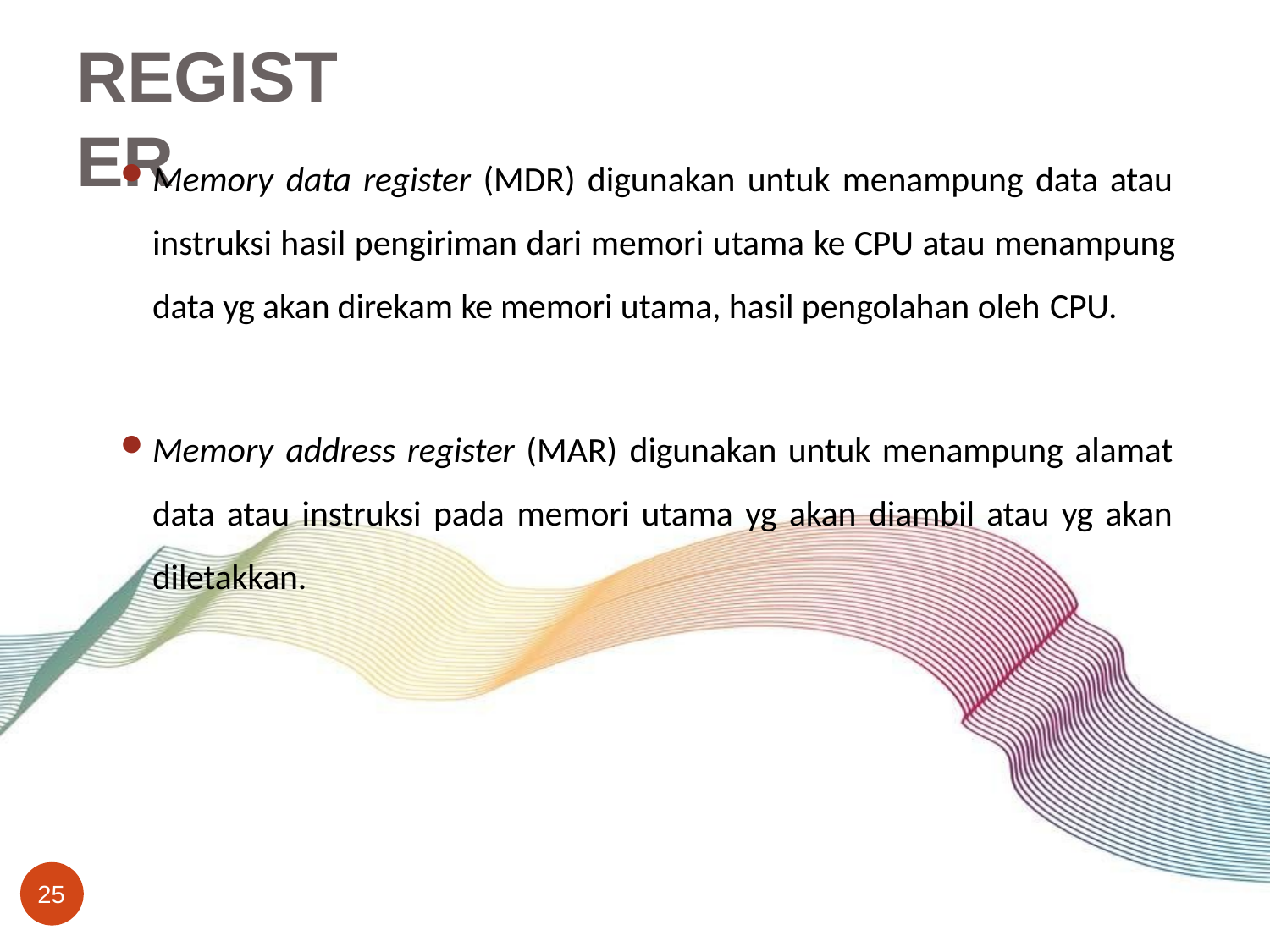

# REGISTER
Memory data register (MDR) digunakan untuk menampung data atau  instruksi hasil pengiriman dari memori utama ke CPU atau menampung  data yg akan direkam ke memori utama, hasil pengolahan oleh CPU.

Memory address register (MAR) digunakan untuk menampung alamat  data atau instruksi pada memori utama yg akan diambil atau yg akan  diletakkan.

25